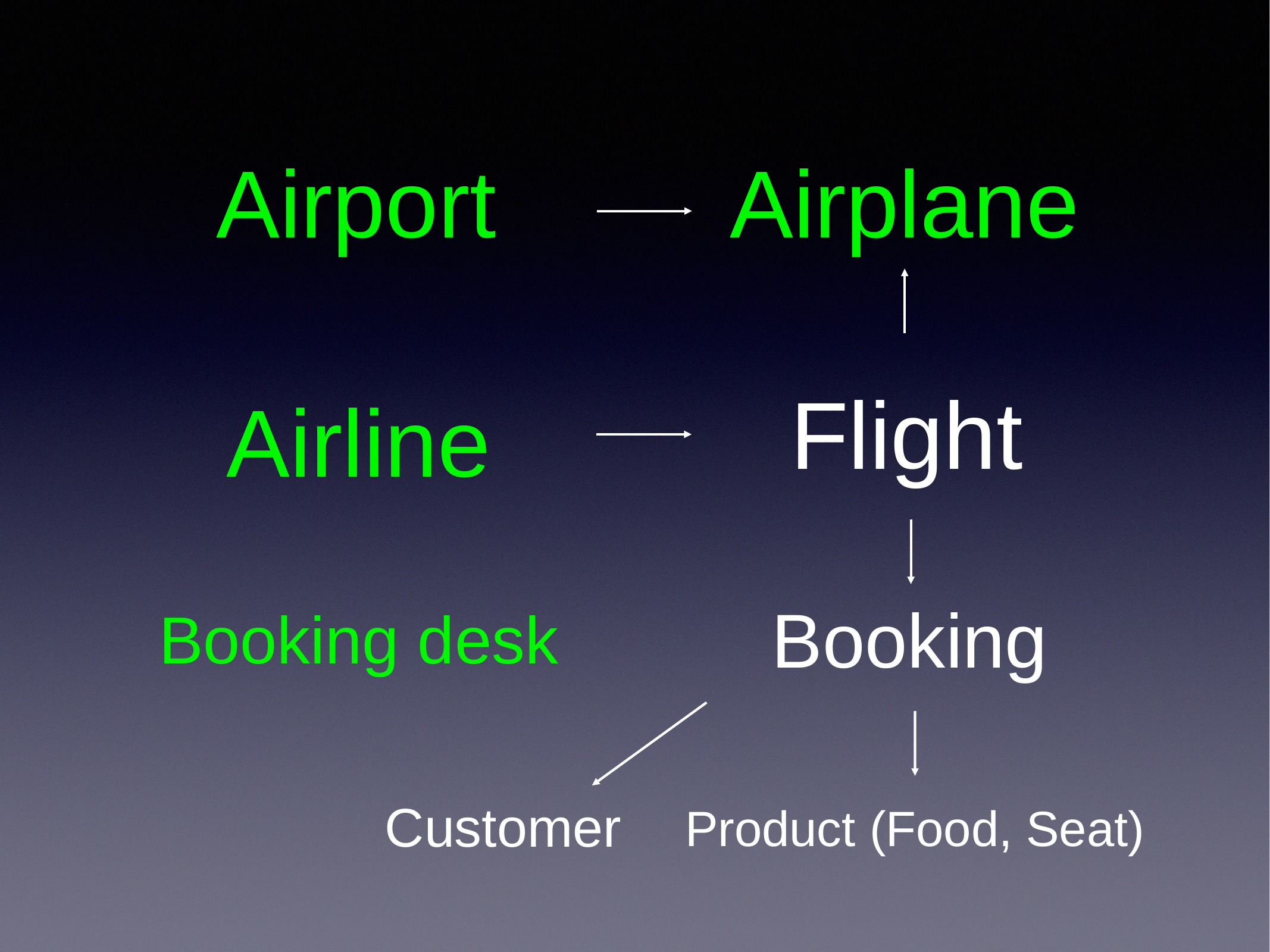

Airport
# Airplane

Flight
Airline

Booking
Booking desk

Customer
Product (Food, Seat)